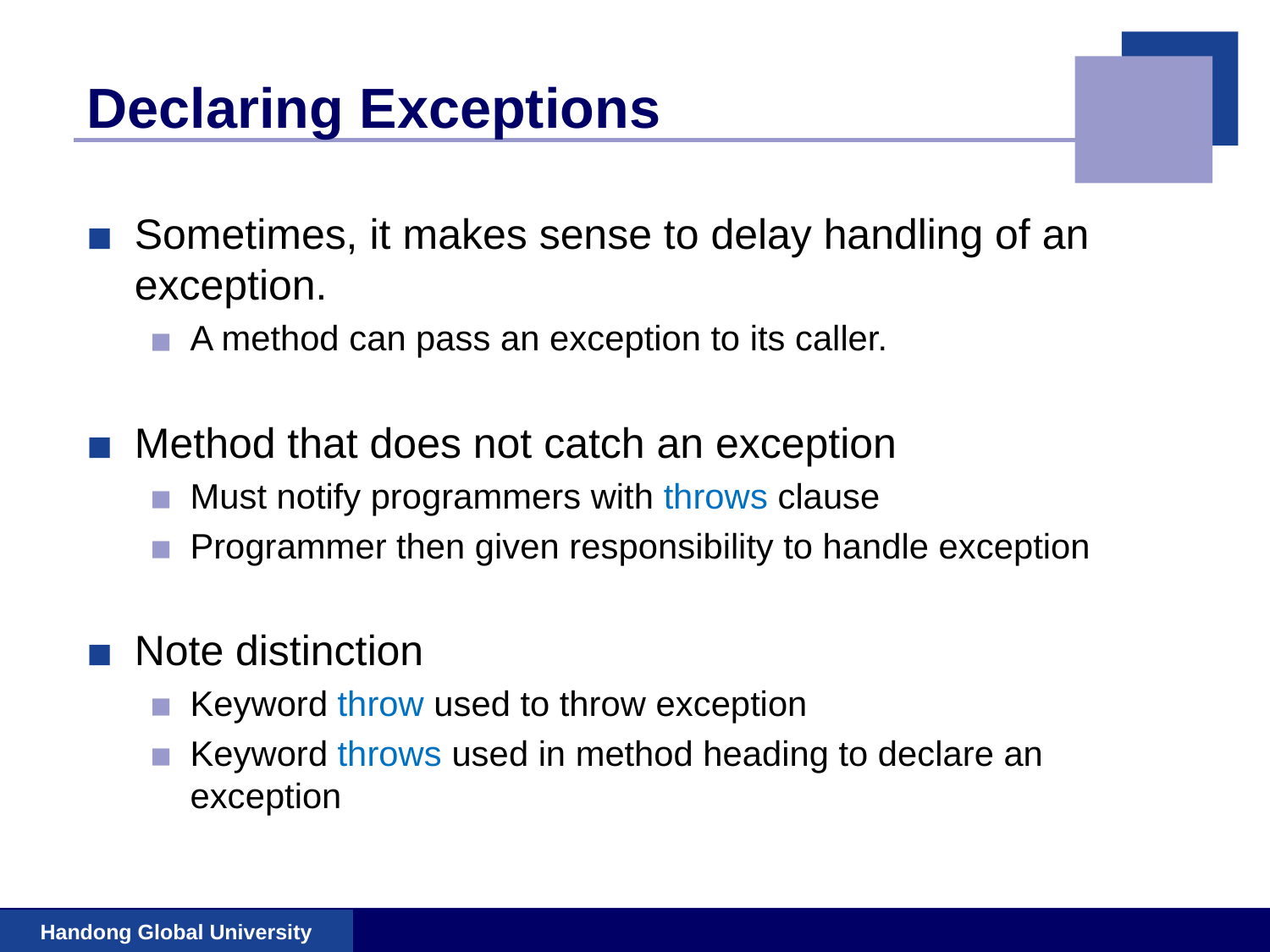

# Declaring Exceptions
Sometimes, it makes sense to delay handling of an exception.
A method can pass an exception to its caller.

Method that does not catch an exception
Must notify programmers with throws clause
Programmer then given responsibility to handle exception

Note distinction
Keyword throw used to throw exception
Keyword throws used in method heading to declare an exception